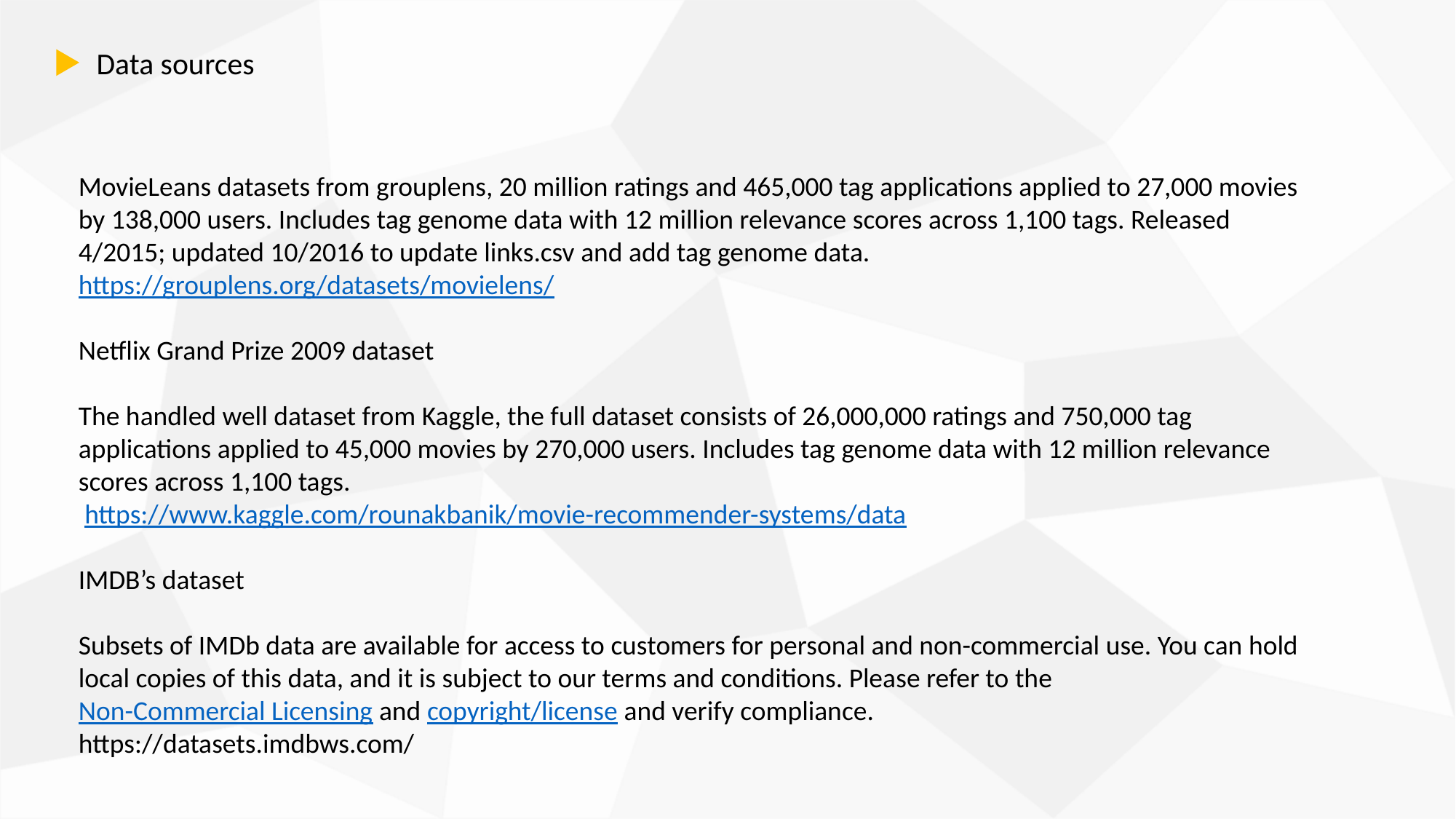

Data sources

MovieLeans datasets from grouplens, 20 million ratings and 465,000 tag applications applied to 27,000 movies by 138,000 users. Includes tag genome data with 12 million relevance scores across 1,100 tags. Released 4/2015; updated 10/2016 to update links.csv and add tag genome data. https://grouplens.org/datasets/movielens/

Netflix Grand Prize 2009 dataset

The handled well dataset from Kaggle, the full dataset consists of 26,000,000 ratings and 750,000 tag applications applied to 45,000 movies by 270,000 users. Includes tag genome data with 12 million relevance scores across 1,100 tags.
 https://www.kaggle.com/rounakbanik/movie-recommender-systems/data

IMDB’s dataset

Subsets of IMDb data are available for access to customers for personal and non-commercial use. You can hold local copies of this data, and it is subject to our terms and conditions. Please refer to the Non-Commercial Licensing and copyright/license and verify compliance.
https://datasets.imdbws.com/